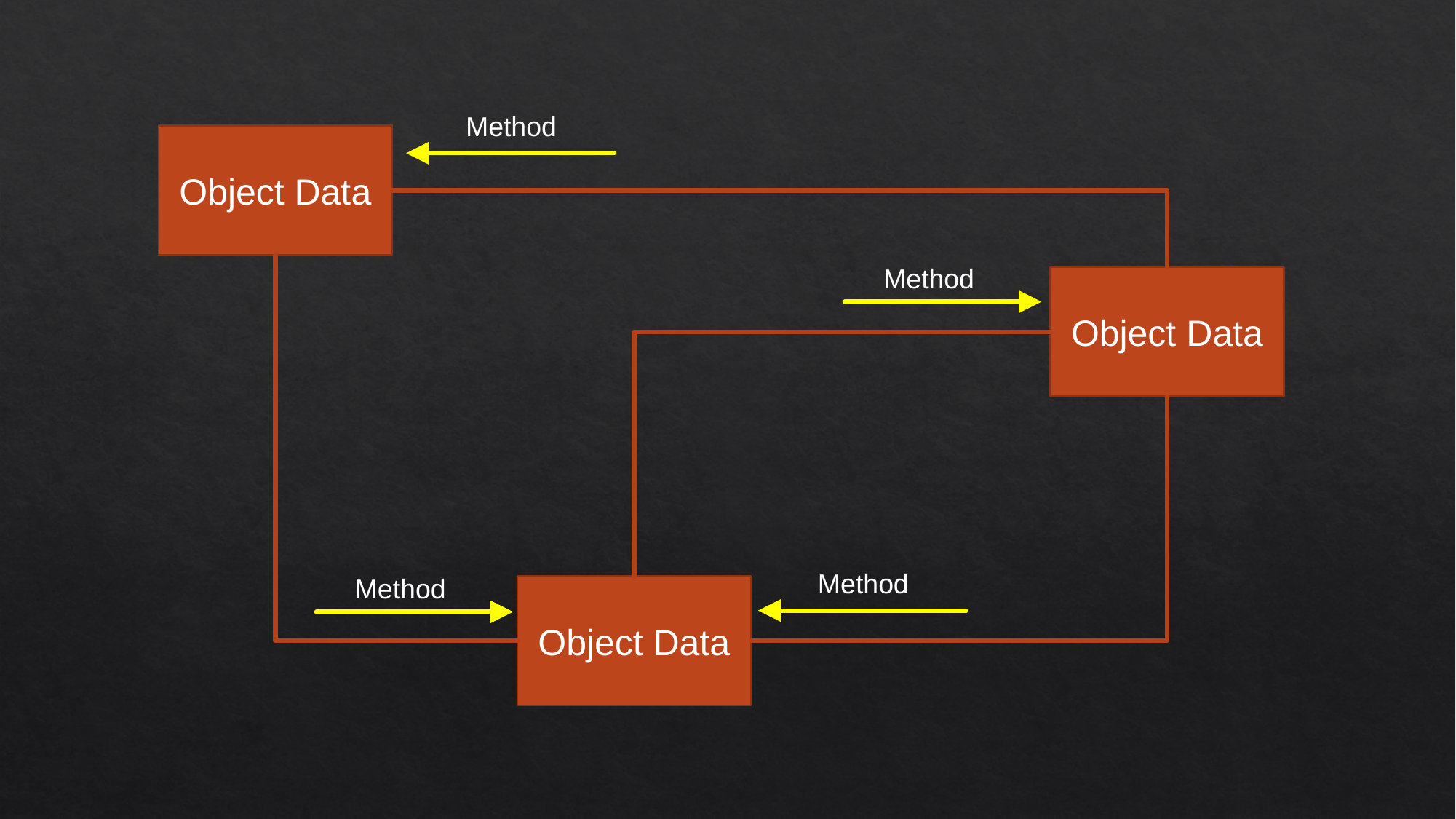

Method
Object Data
Method
Object Data
Method
Method
Object Data